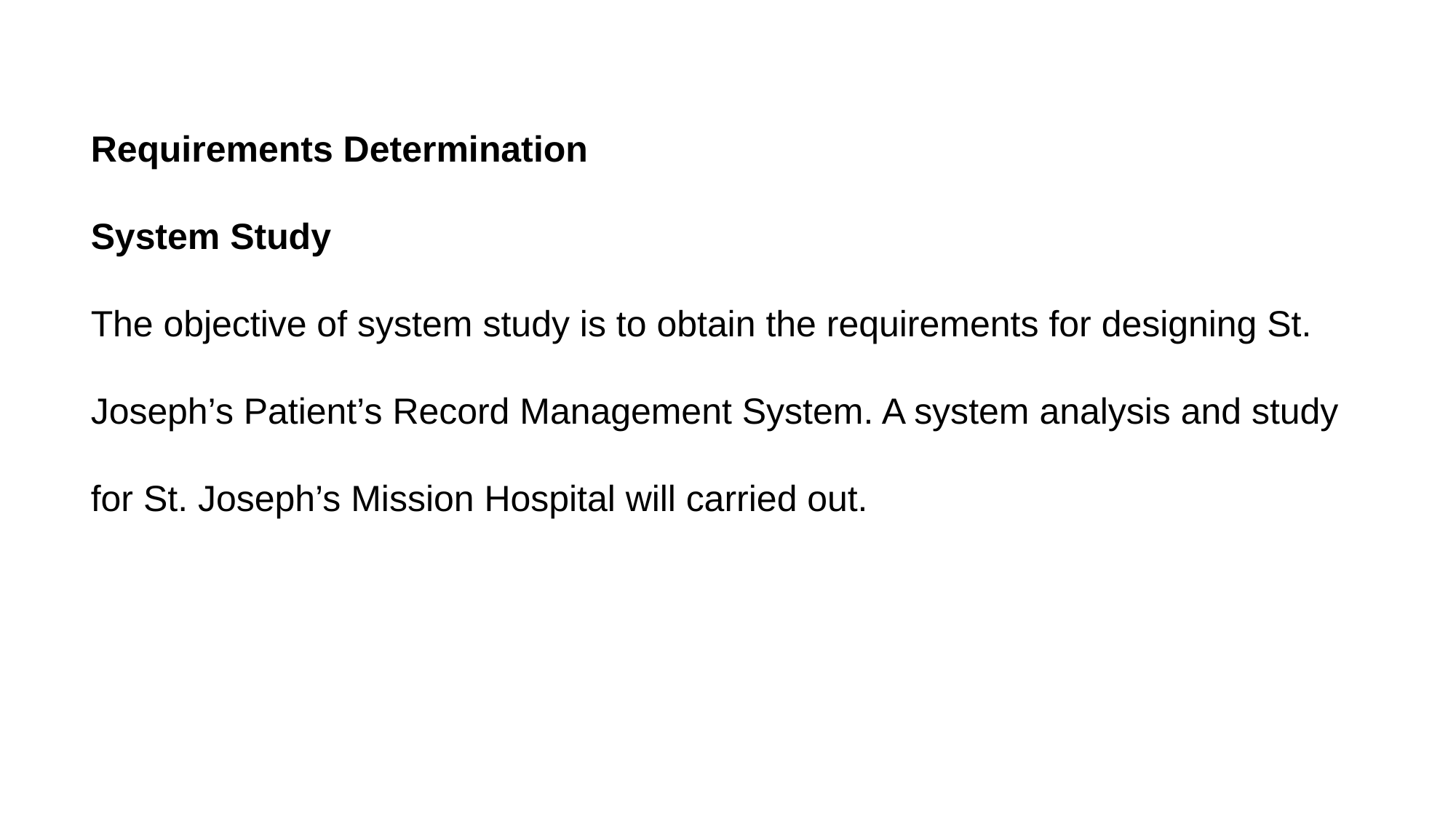

Requirements Determination
System Study
The objective of system study is to obtain the requirements for designing St. Joseph’s Patient’s Record Management System. A system analysis and study for St. Joseph’s Mission Hospital will carried out.